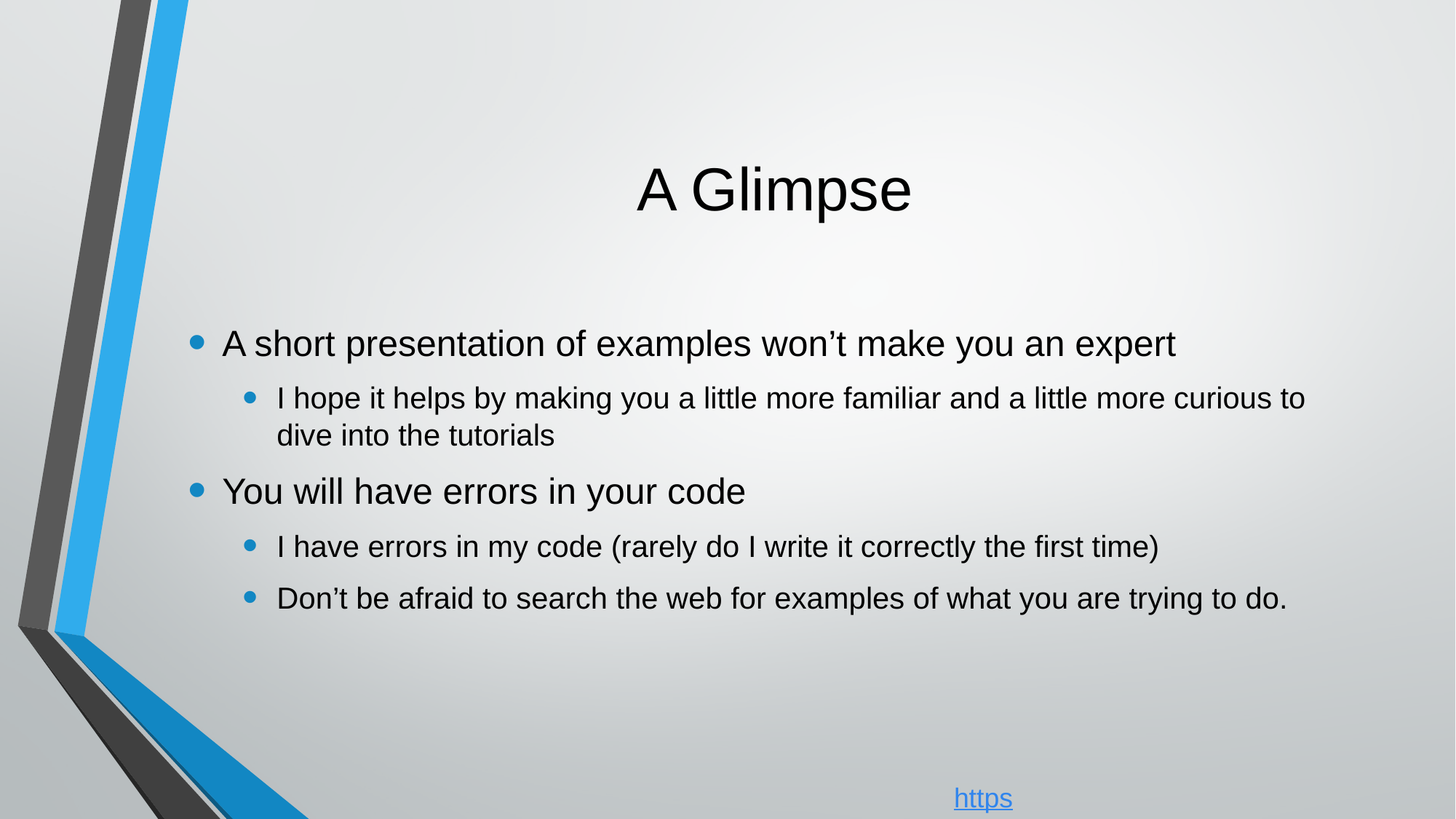

# A Glimpse
A short presentation of examples won’t make you an expert
I hope it helps by making you a little more familiar and a little more curious to dive into the tutorials
You will have errors in your code
I have errors in my code (rarely do I write it correctly the first time)
Don’t be afraid to search the web for examples of what you are trying to do.
https://joeroith.github.io/RUserGroup/